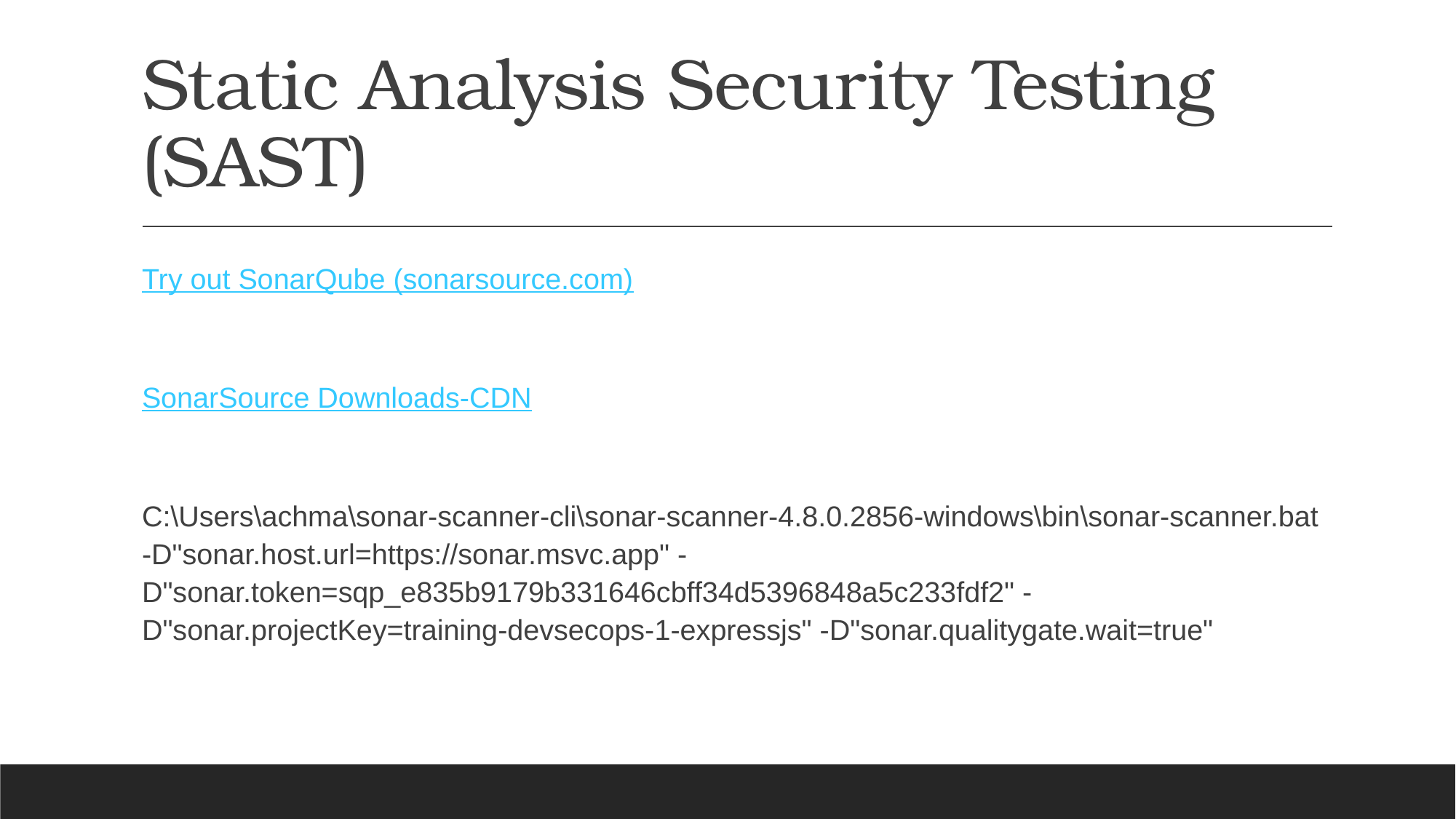

# Static Analysis Security Testing (SAST)
Try out SonarQube (sonarsource.com)

SonarSource Downloads-CDN

C:\Users\achma\sonar-scanner-cli\sonar-scanner-4.8.0.2856-windows\bin\sonar-scanner.bat -D"sonar.host.url=https://sonar.msvc.app" -D"sonar.token=sqp_e835b9179b331646cbff34d5396848a5c233fdf2" -D"sonar.projectKey=training-devsecops-1-expressjs" -D"sonar.qualitygate.wait=true"